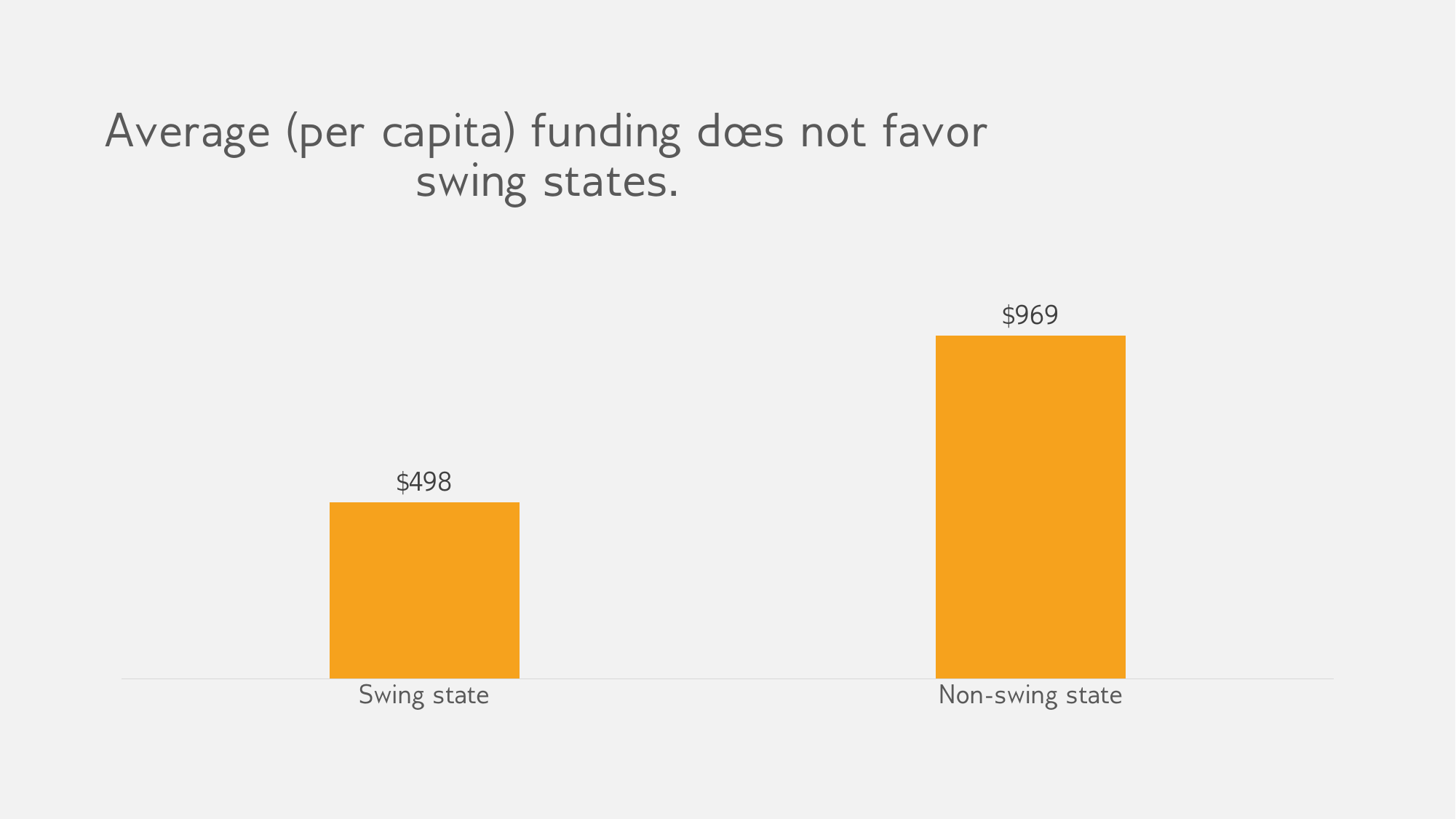

### Chart: Average (per capita) funding does not favor swing states.

| Category | Total |
|---|---|
| Swing state | 498.36067388220494 |
| Non-swing state | 968.8105219785866 |